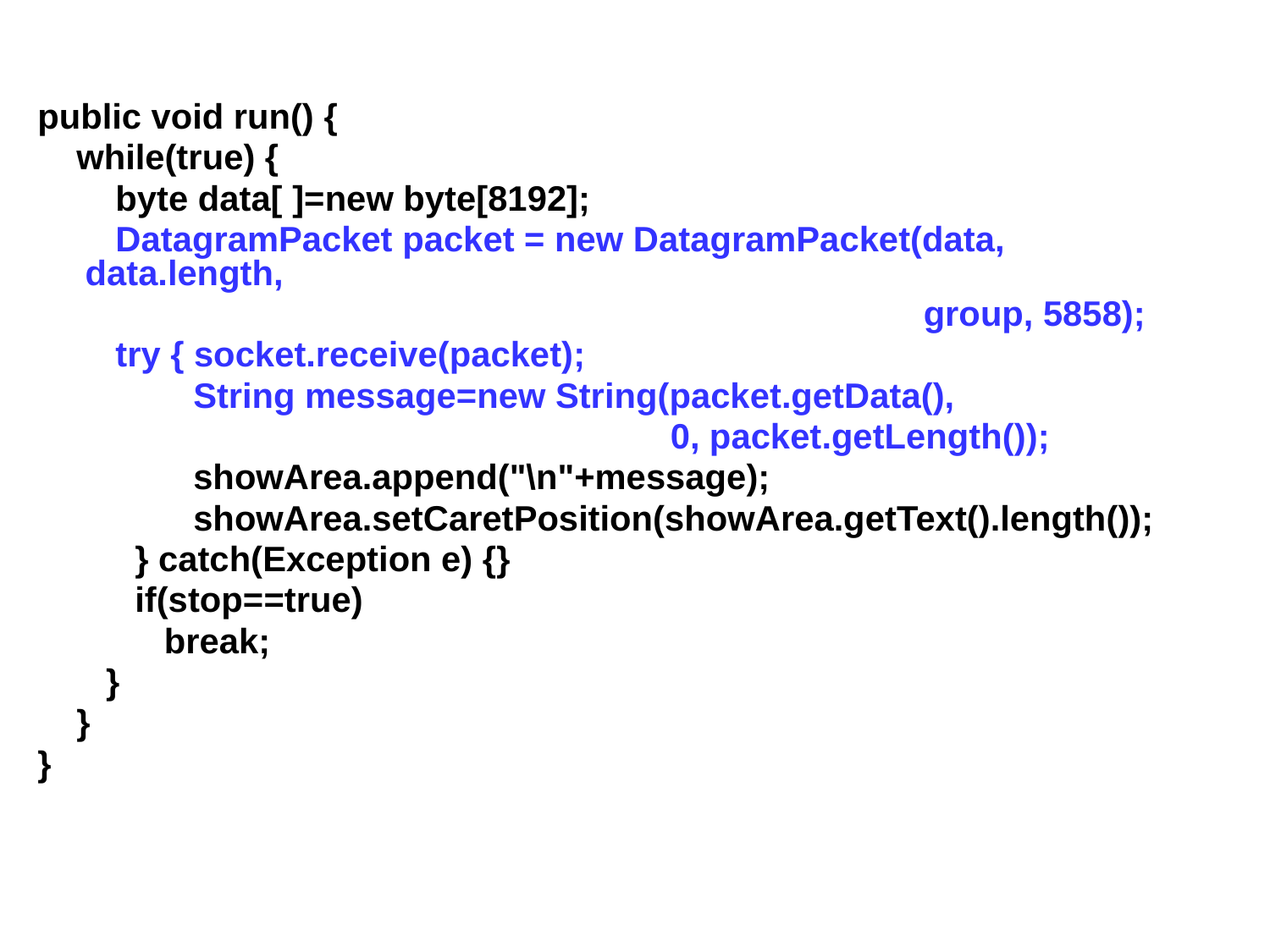

public void run() {
    while(true) {
        byte data[ ]=new byte[8192];
        DatagramPacket packet = new DatagramPacket(data, data.length,
                                                                                           group, 5858);
        try { socket.receive(packet);
                String message=new String(packet.getData(),
                                                                 0, packet.getLength());
                showArea.append("\n"+message);
                showArea.setCaretPosition(showArea.getText().length());
          } catch(Exception e) {}
          if(stop==true)
             break;
       }
    }
}